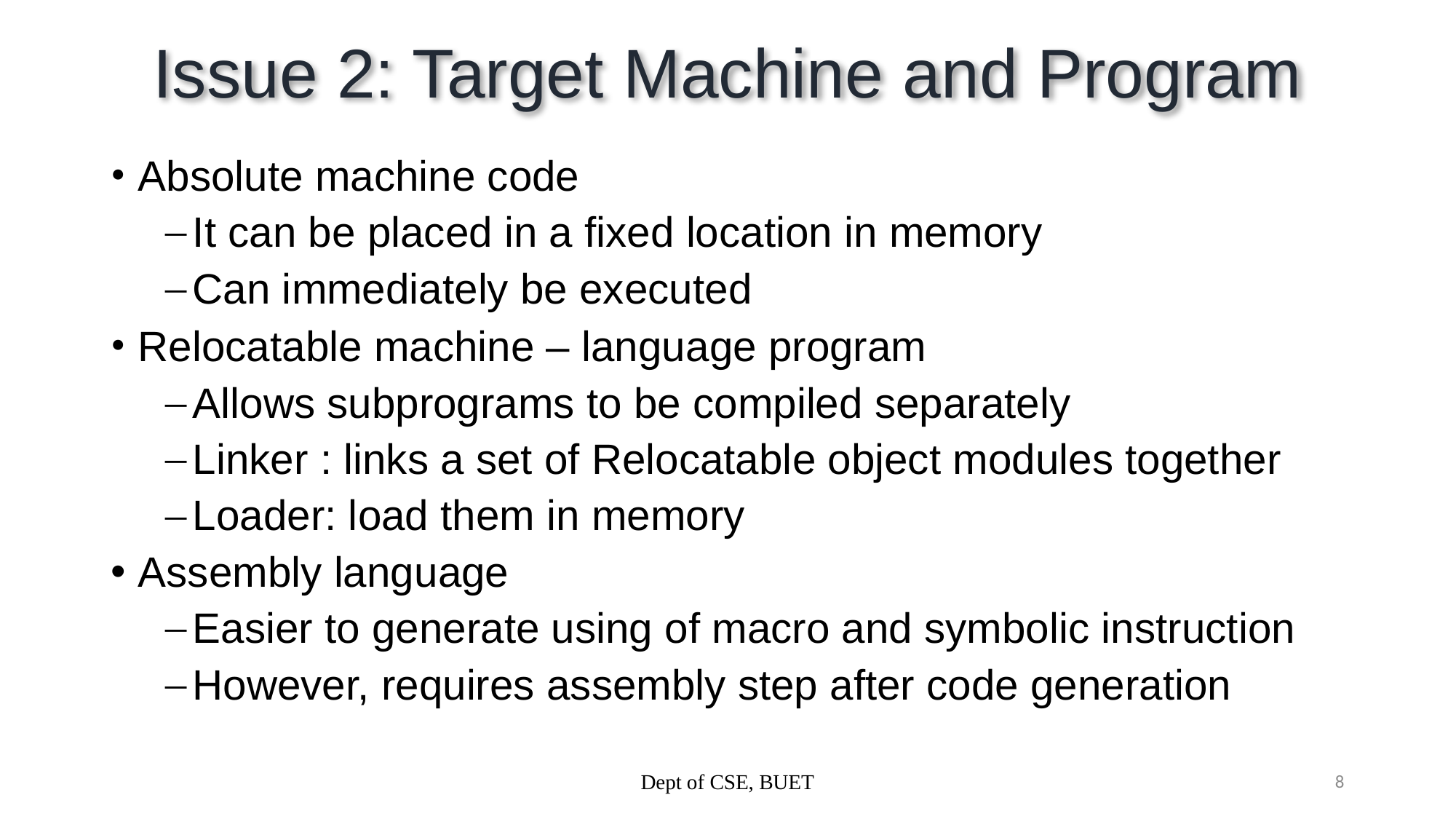

# Issue 2: Target Machine and Program
Absolute machine code
It can be placed in a fixed location in memory
Can immediately be executed
Relocatable machine – language program
Allows subprograms to be compiled separately
Linker : links a set of Relocatable object modules together
Loader: load them in memory
Assembly language
Easier to generate using of macro and symbolic instruction
However, requires assembly step after code generation
Dept of CSE, BUET
8